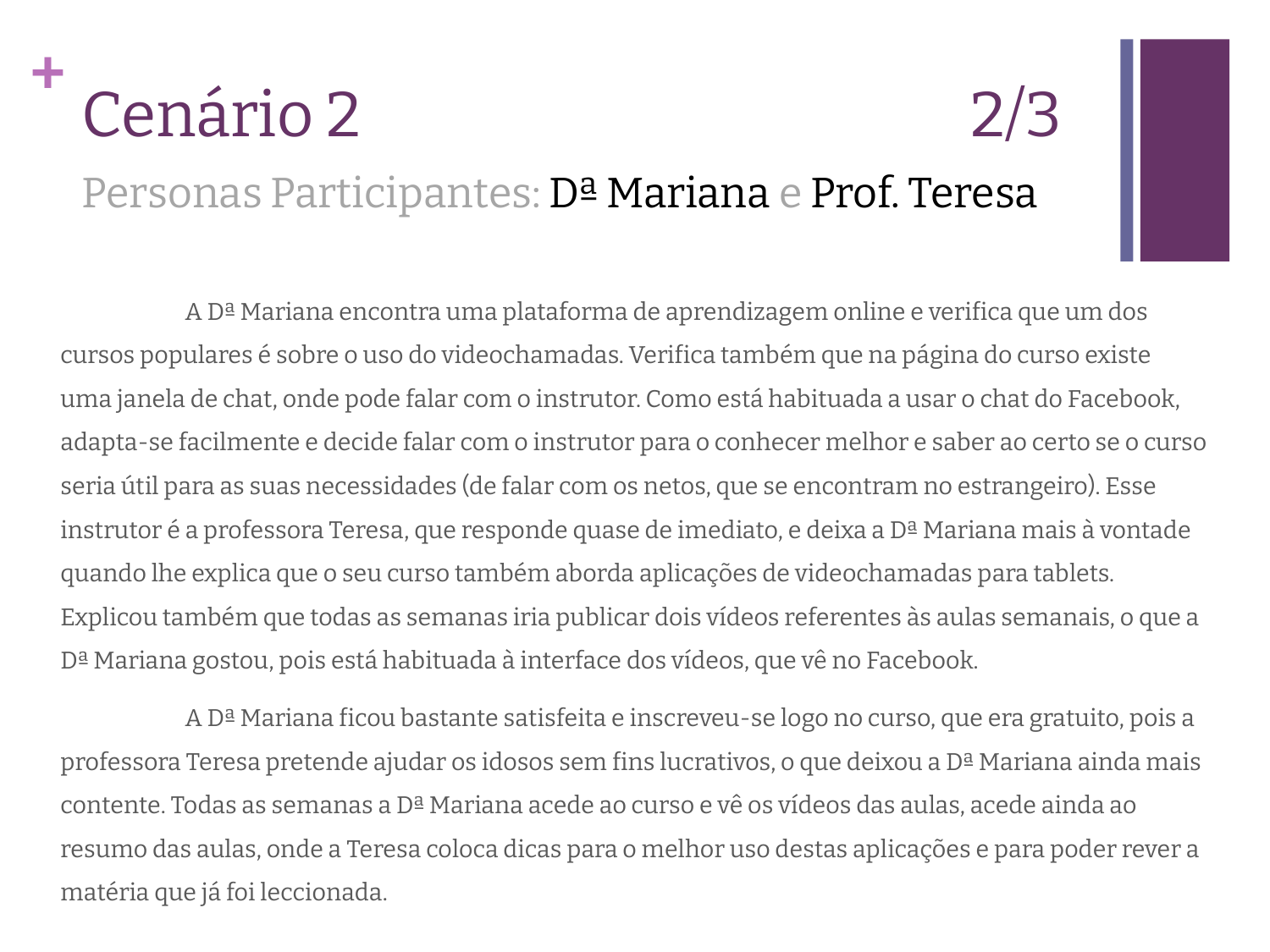

# Cenário 2					2/3
Personas Participantes: Dª Mariana e Prof. Teresa
	A Dª Mariana encontra uma plataforma de aprendizagem online e verifica que um dos cursos populares é sobre o uso do videochamadas. Verifica também que na página do curso existe uma janela de chat, onde pode falar com o instrutor. Como está habituada a usar o chat do Facebook, adapta-se facilmente e decide falar com o instrutor para o conhecer melhor e saber ao certo se o curso seria útil para as suas necessidades (de falar com os netos, que se encontram no estrangeiro). Esse instrutor é a professora Teresa, que responde quase de imediato, e deixa a Dª Mariana mais à vontade quando lhe explica que o seu curso também aborda aplicações de videochamadas para tablets. Explicou também que todas as semanas iria publicar dois vídeos referentes às aulas semanais, o que a Dª Mariana gostou, pois está habituada à interface dos vídeos, que vê no Facebook.
	A Dª Mariana ficou bastante satisfeita e inscreveu-se logo no curso, que era gratuito, pois a professora Teresa pretende ajudar os idosos sem fins lucrativos, o que deixou a Dª Mariana ainda mais contente. Todas as semanas a Dª Mariana acede ao curso e vê os vídeos das aulas, acede ainda ao resumo das aulas, onde a Teresa coloca dicas para o melhor uso destas aplicações e para poder rever a matéria que já foi leccionada.